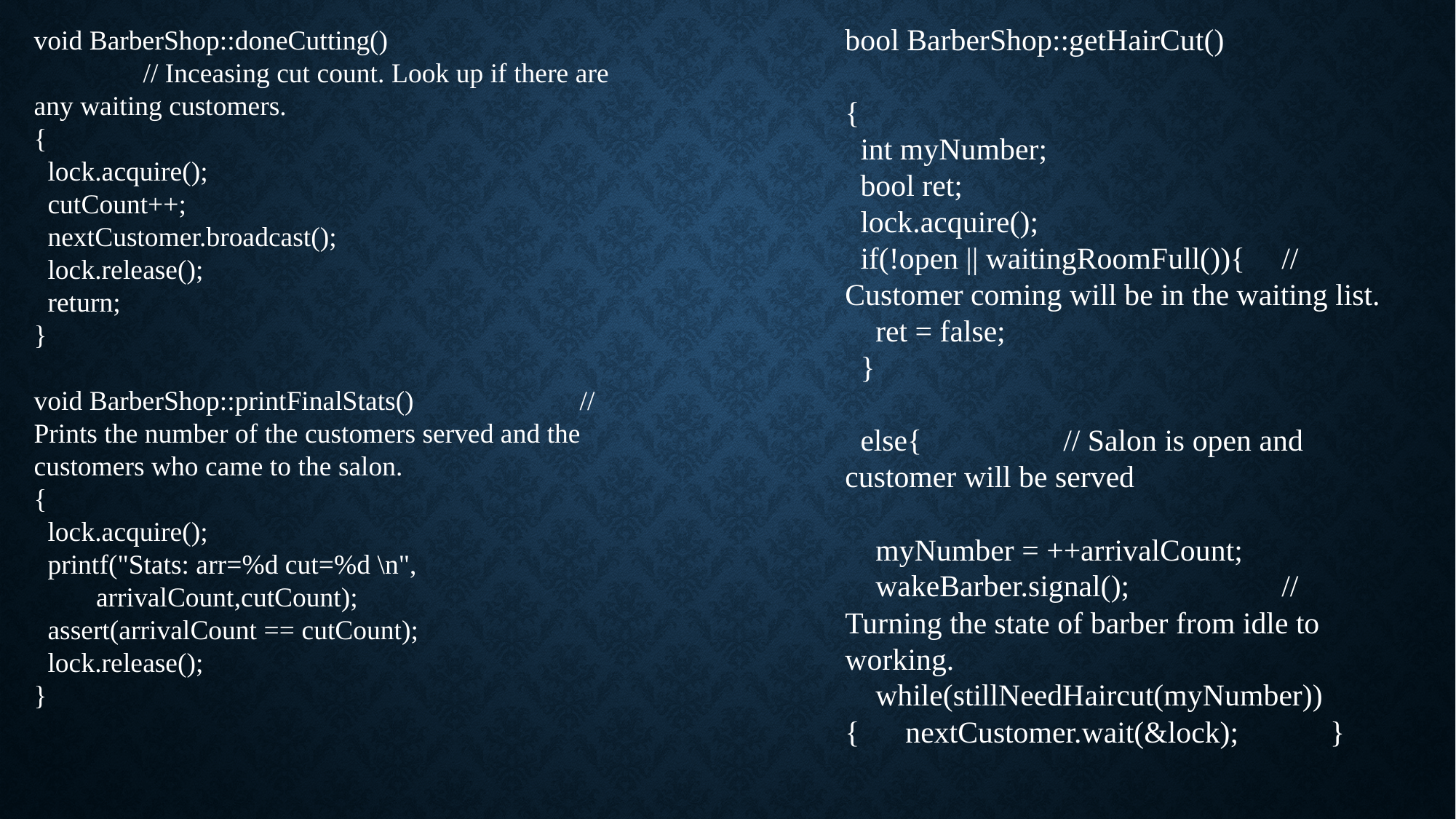

void BarberShop::doneCutting()
	// Inceasing cut count. Look up if there are any waiting customers.
{
  lock.acquire();
  cutCount++;
  nextCustomer.broadcast();
  lock.release();
  return;
}

void BarberShop::printFinalStats()		// Prints the number of the customers served and the customers who came to the salon.
{
  lock.acquire();
  printf("Stats: arr=%d cut=%d \n",
         arrivalCount,cutCount);
  assert(arrivalCount == cutCount);
  lock.release();
}

bool BarberShop::getHairCut()
{
  int myNumber;
  bool ret;
  lock.acquire();
  if(!open || waitingRoomFull()){	// Customer coming will be in the waiting list.
    ret = false;
  }

  else{		// Salon is open and customer will be served

    myNumber = ++arrivalCount;
    wakeBarber.signal();		// Turning the state of barber from idle to working.
    while(stillNeedHaircut(myNumber)){      nextCustomer.wait(&lock);            }